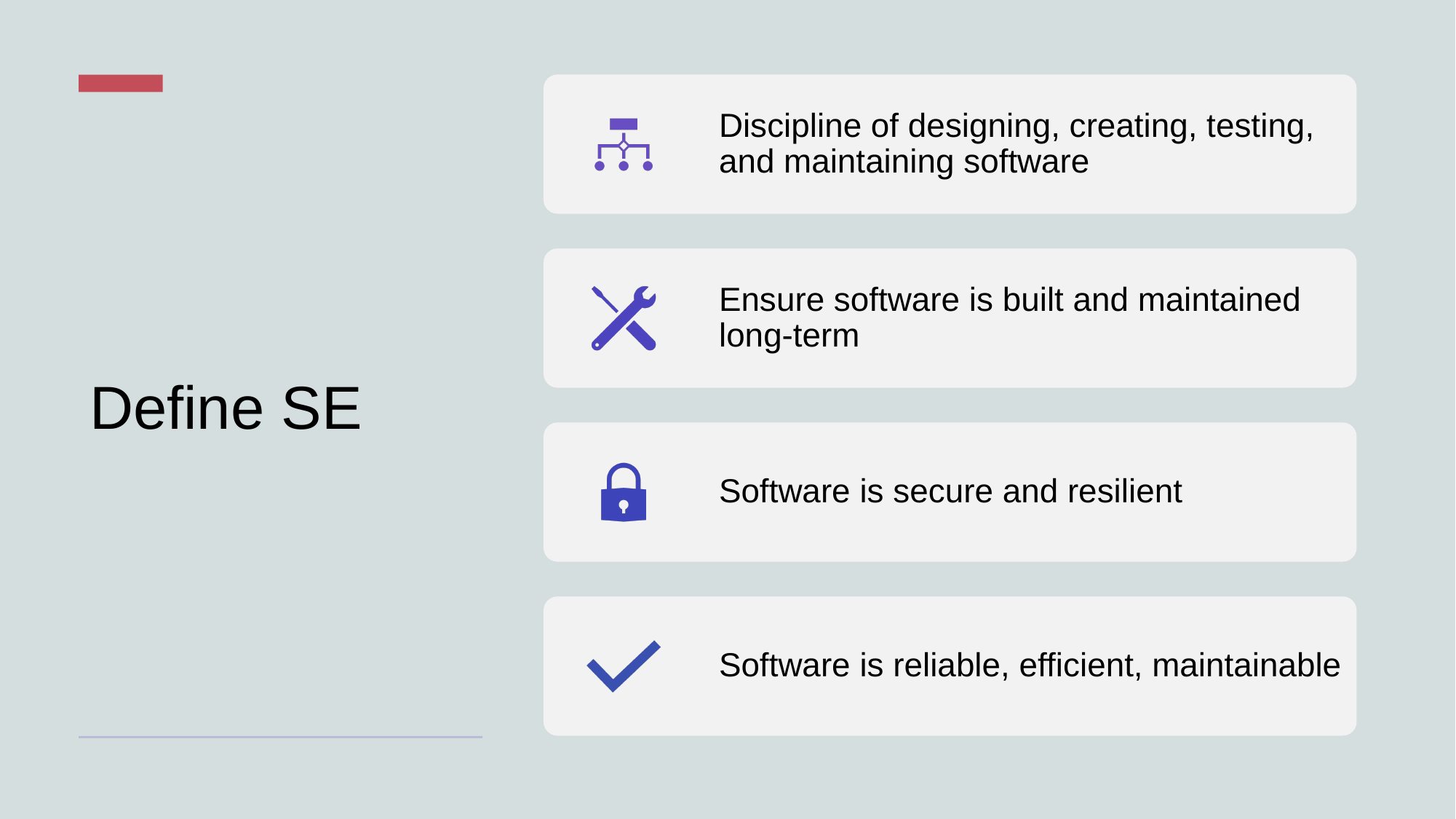

Discipline of designing, creating, testing, and maintaining software
Ensure software is built and maintained long-term
Software is secure and resilient
Software is reliable, efficient, maintainable
# Define SE